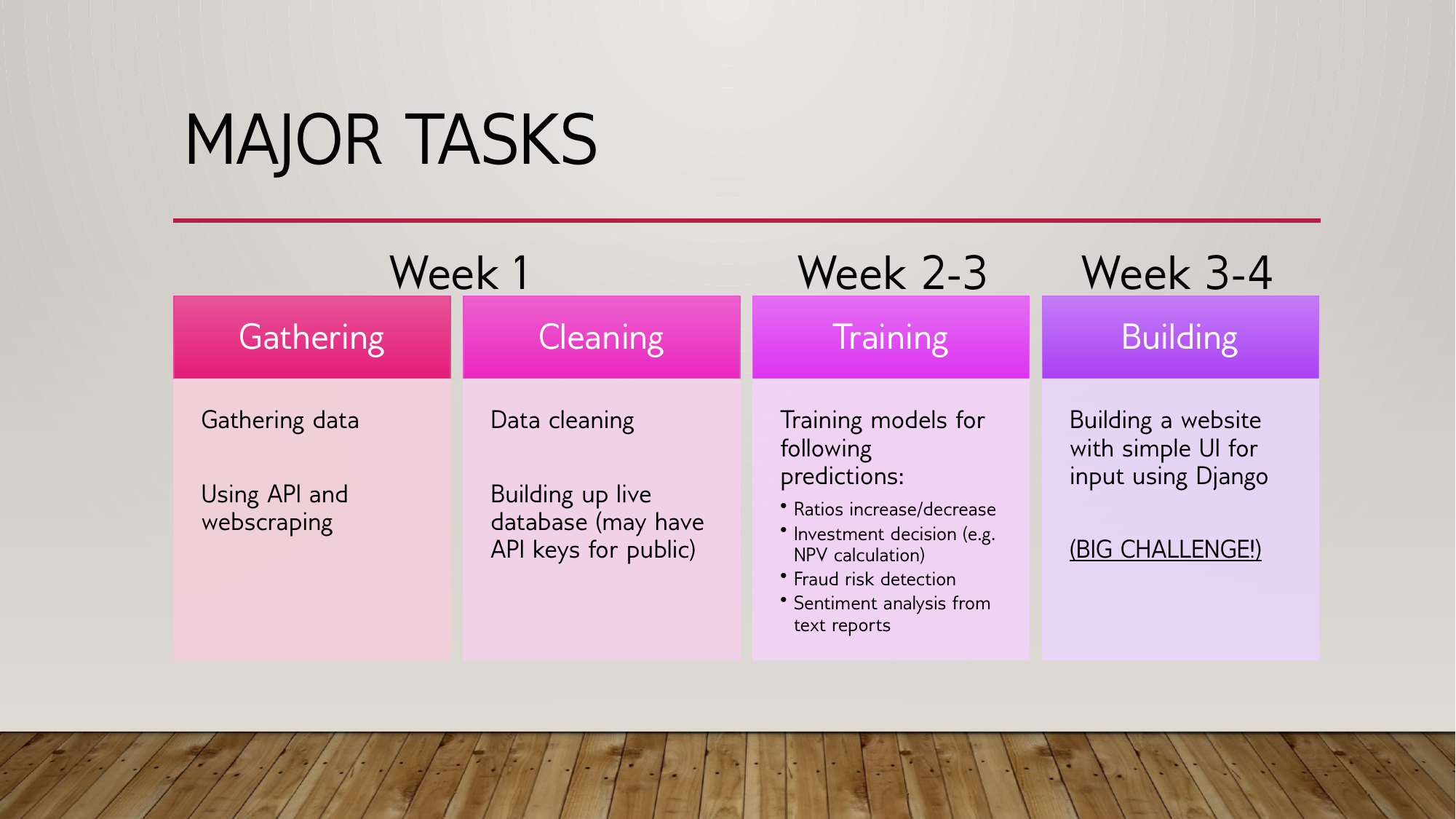

# Major tasks
Week 1
Week 2-3
Week 3-4
Gathering
Gathering data

Using API and webscraping
Cleaning
Data cleaning

Building up live database (may have API keys for public)
Training
Training models for following predictions:
Ratios increase/decrease
Investment decision (e.g. NPV calculation)
Fraud risk detection
Sentiment analysis from text reports
Building
Building a website with simple UI for input using Django

(BIG CHALLENGE!)